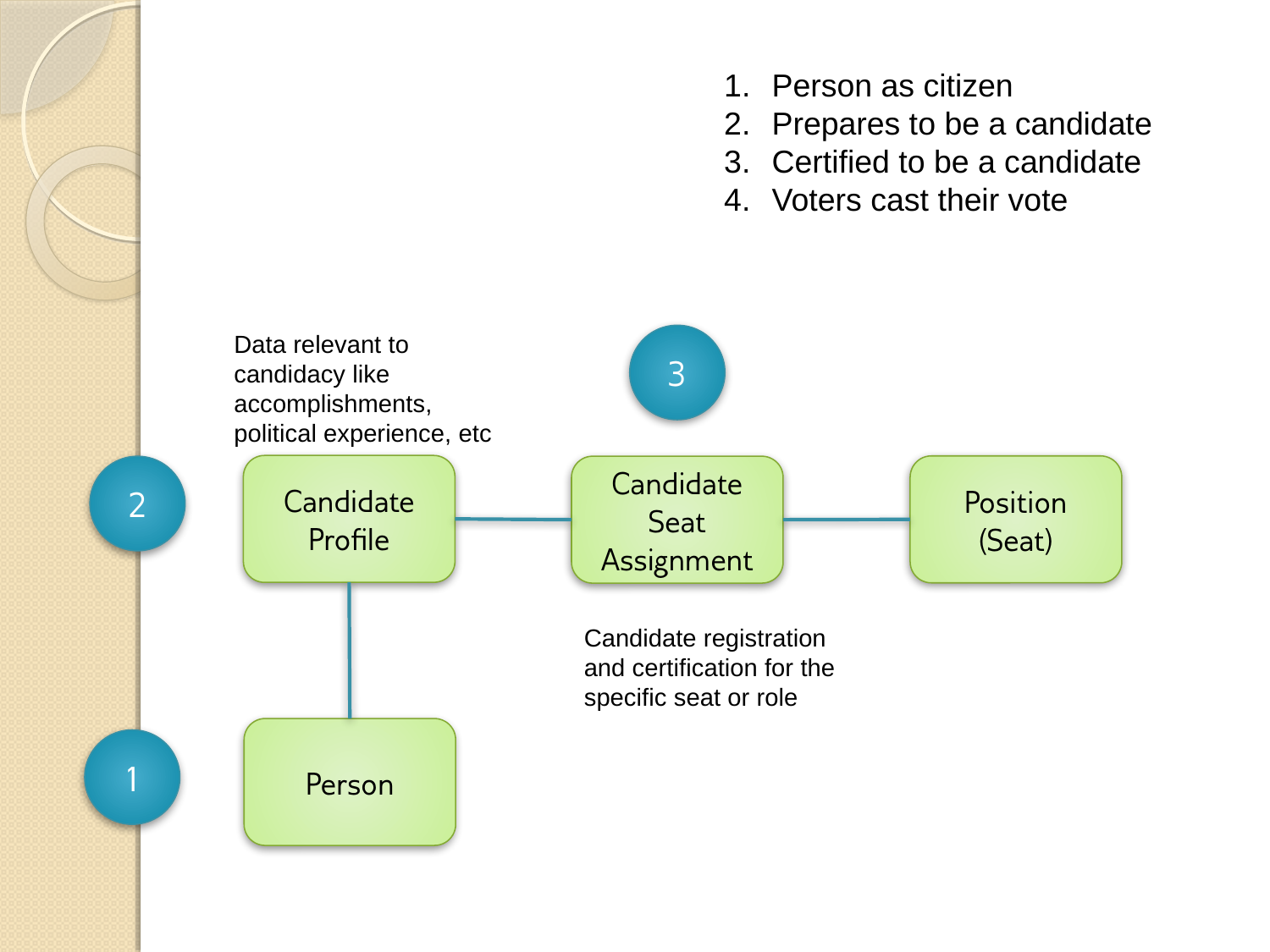

Person as citizen
Prepares to be a candidate
Certified to be a candidate
Voters cast their vote
Data relevant to candidacy like accomplishments, political experience, etc
3

Candidate Profile

Position
(Seat)
2
Candidate Seat Assignment
Candidate registration and certification for the specific seat or role
Person
1